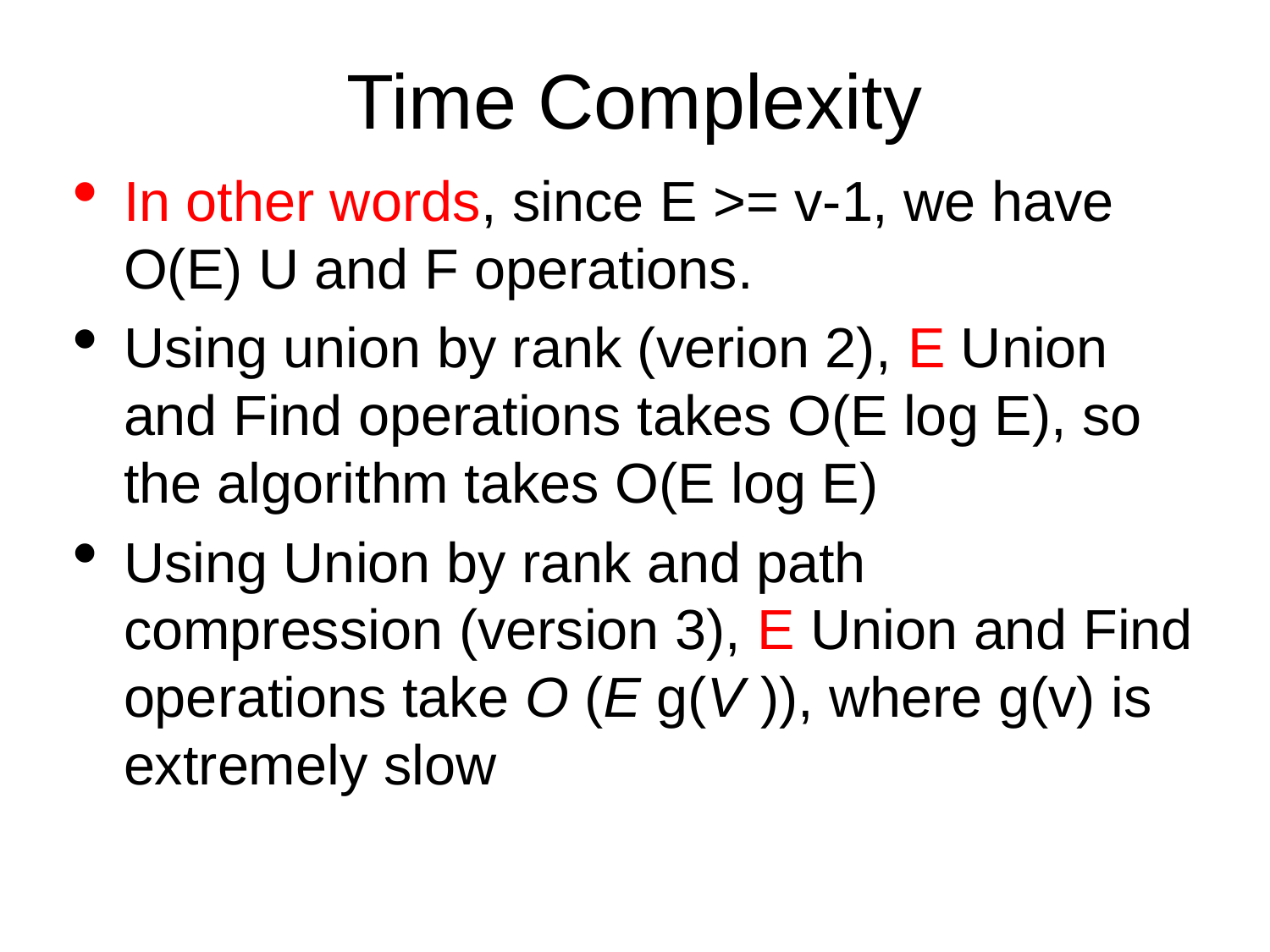

Time Complexity
In other words, since E >= v-1, we have O(E) U and F operations.
Using union by rank (verion 2), E Union and Find operations takes O(E log E), so the algorithm takes O(E log E)
Using Union by rank and path compression (version 3), E Union and Find operations take O (E g(V )), where g(v) is extremely slow